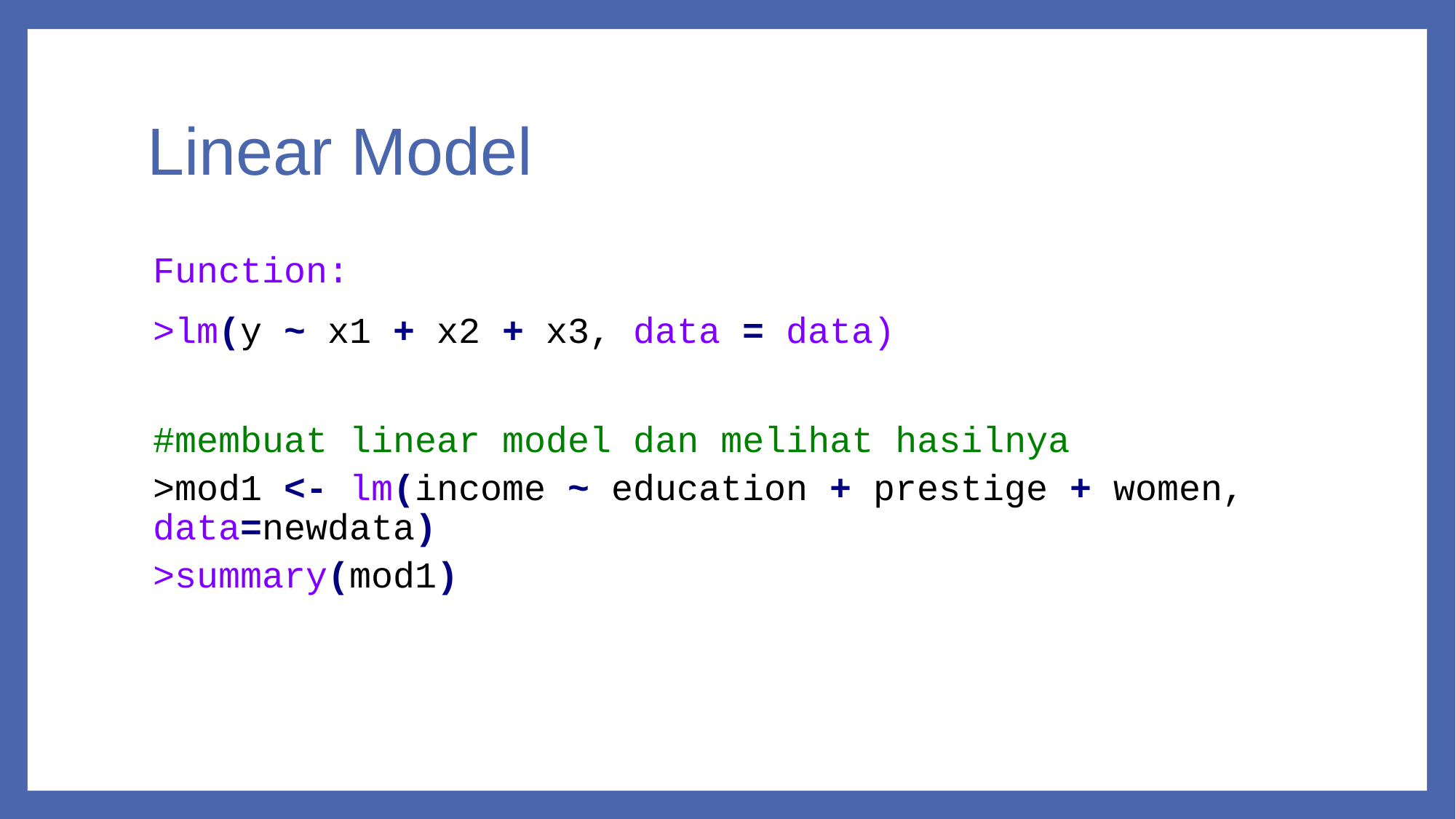

# Linear Model
Function:
>lm(y ~ x1 + x2 + x3, data = data)

#membuat linear model dan melihat hasilnya
>mod1 <- lm(income ~ education + prestige + women, data=newdata)
>summary(mod1)